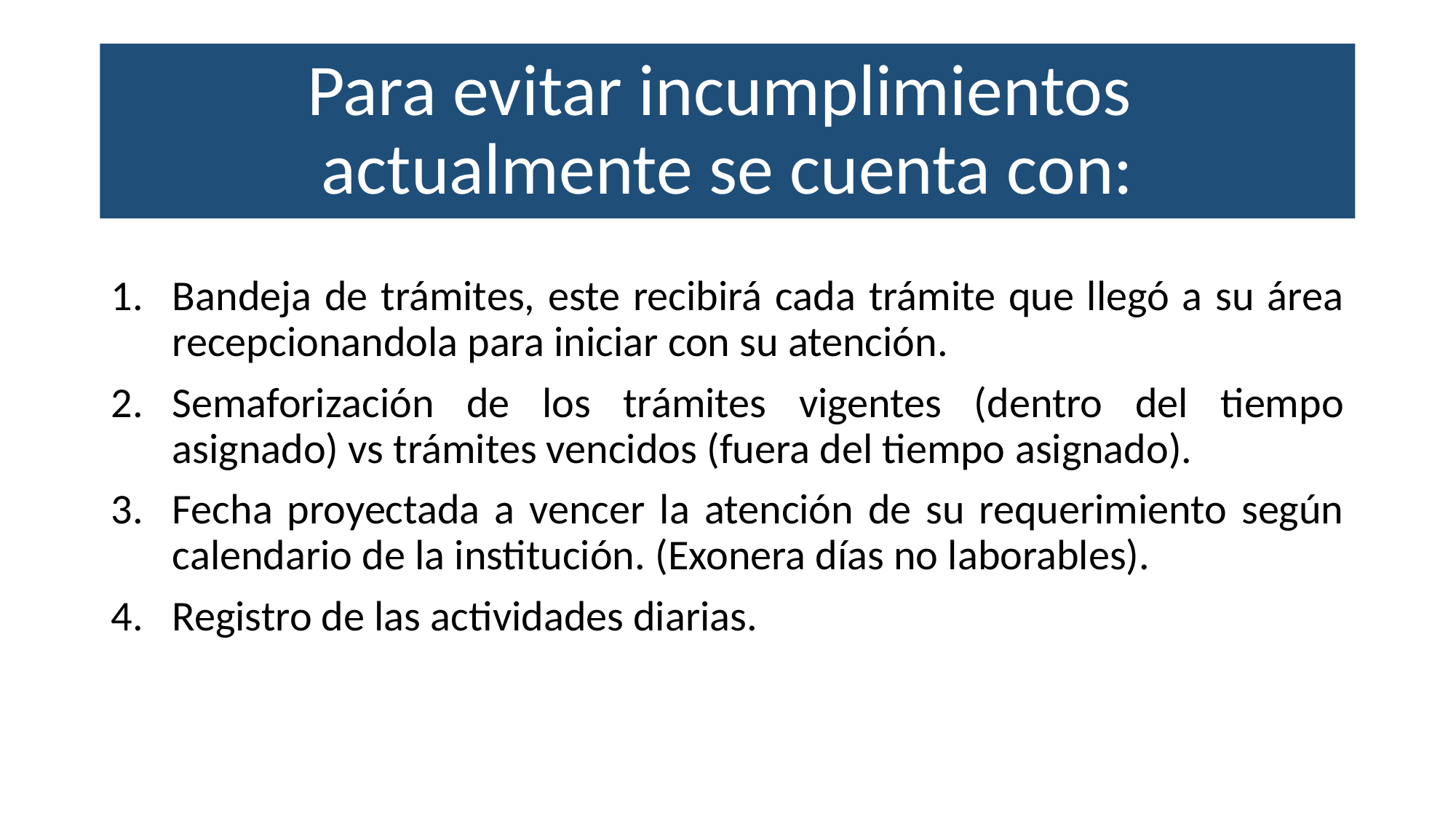

# Para evitar incumplimientos actualmente se cuenta con:
Bandeja de trámites, este recibirá cada trámite que llegó a su área recepcionandola para iniciar con su atención.
Semaforización de los trámites vigentes (dentro del tiempo asignado) vs trámites vencidos (fuera del tiempo asignado).
Fecha proyectada a vencer la atención de su requerimiento según calendario de la institución. (Exonera días no laborables).
Registro de las actividades diarias.